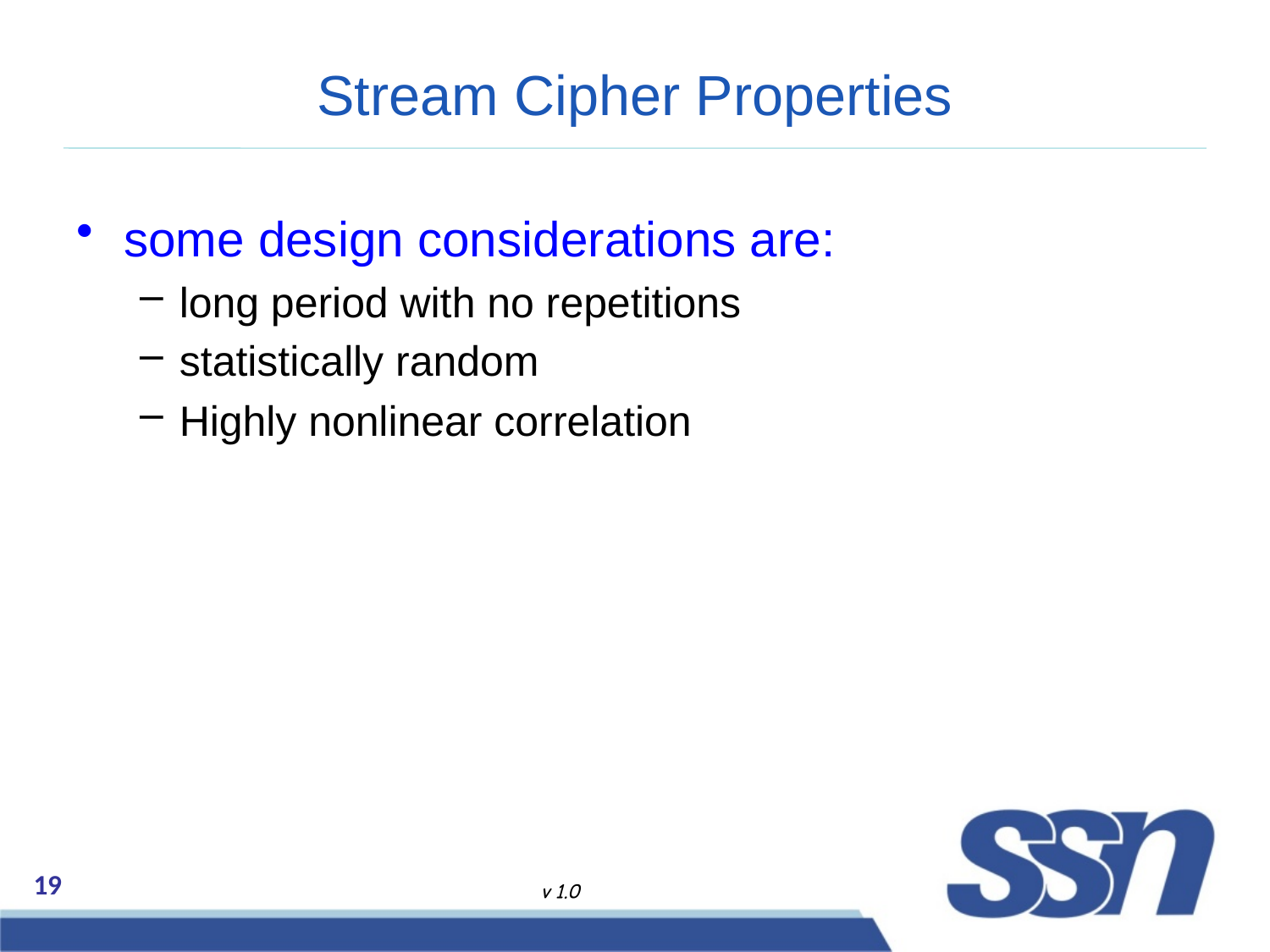

# Stream Cipher Properties
some design considerations are:
long period with no repetitions
statistically random
Highly nonlinear correlation